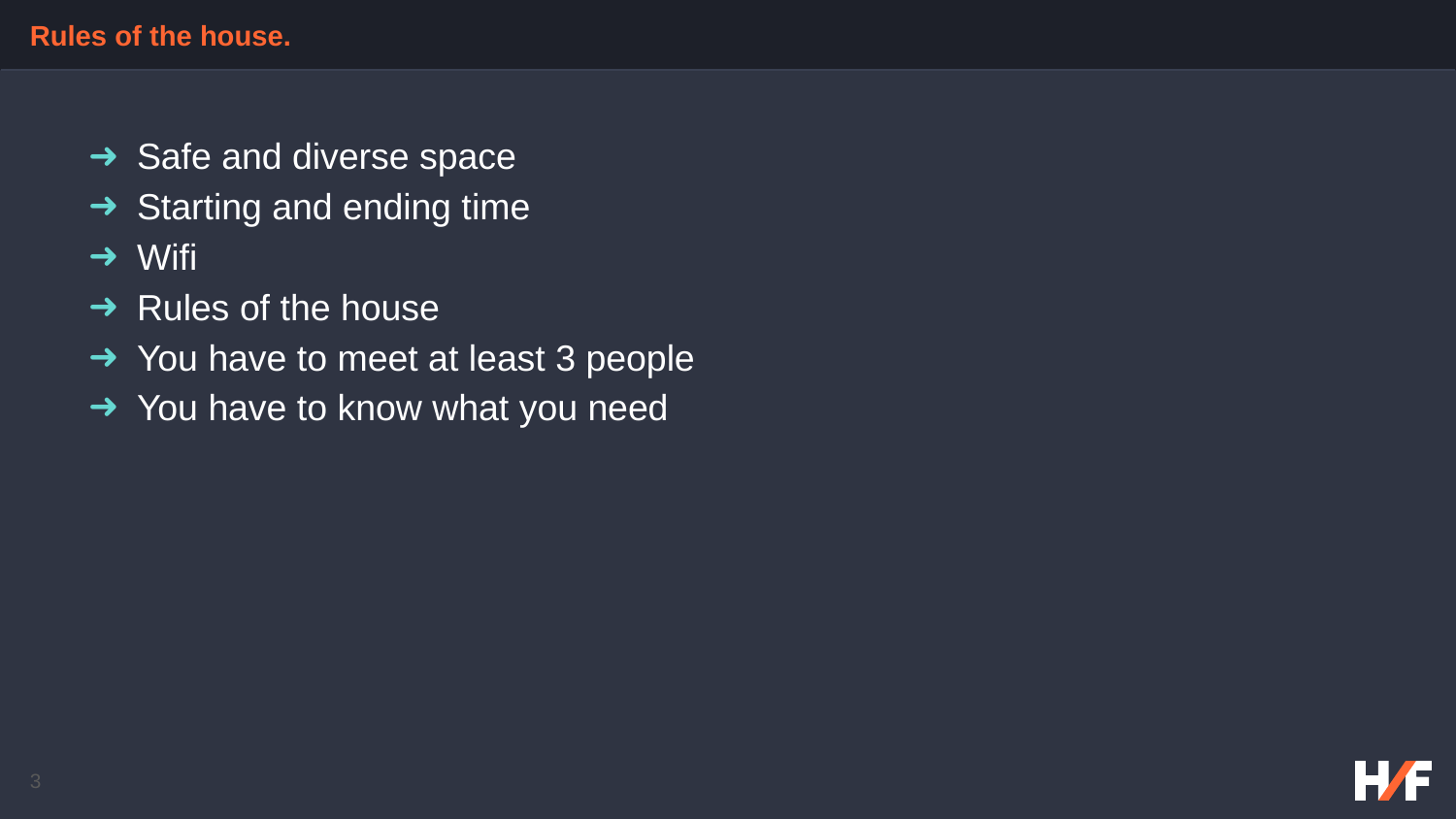

# Rules of the house.
Safe and diverse space
Starting and ending time
Wifi
Rules of the house
You have to meet at least 3 people
You have to know what you need
3